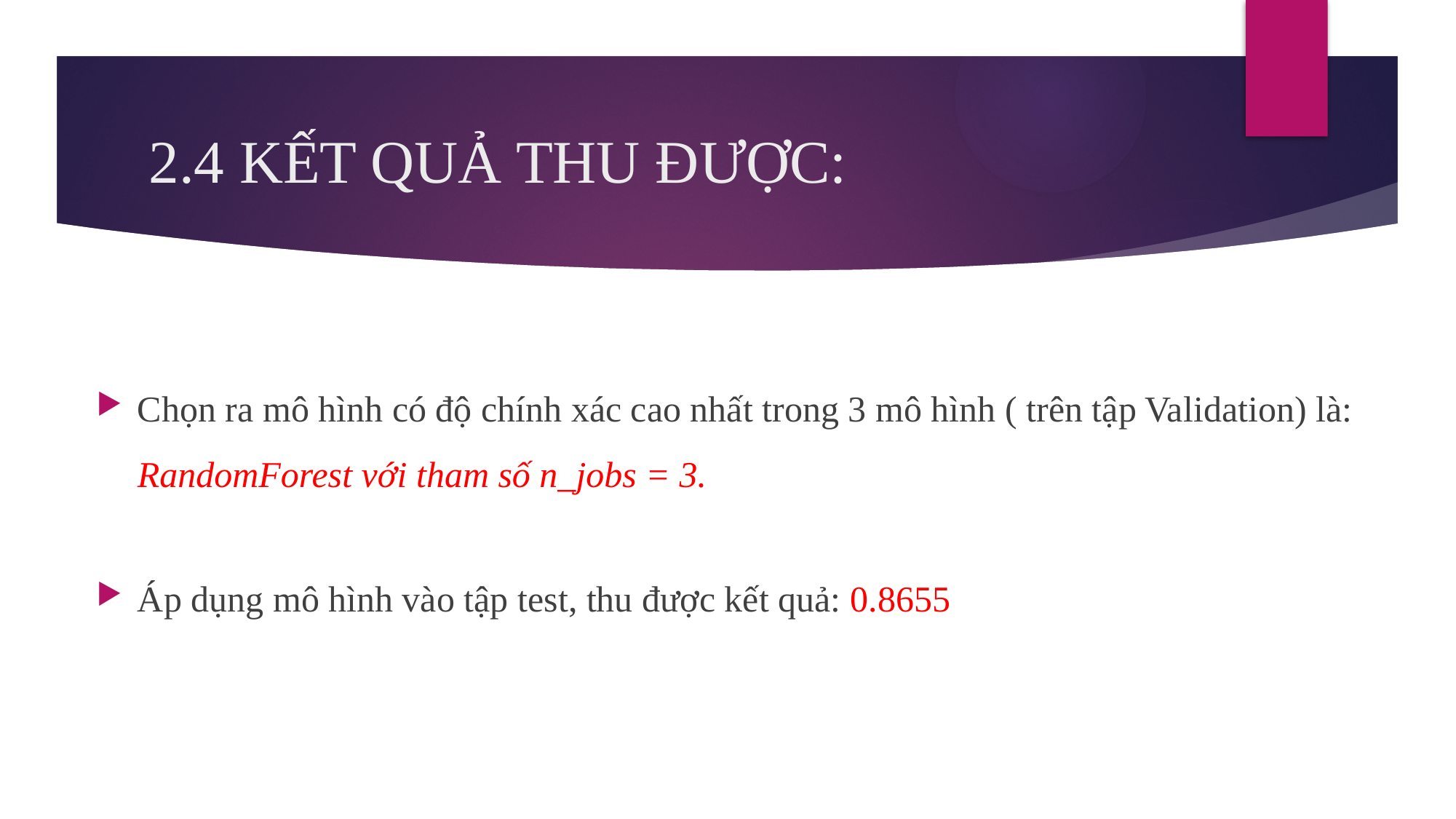

# 2.4 KẾT QUẢ THU ĐƯỢC:
Chọn ra mô hình có độ chính xác cao nhất trong 3 mô hình ( trên tập Validation) là: RandomForest với tham số n_jobs = 3.
Áp dụng mô hình vào tập test, thu được kết quả: 0.8655